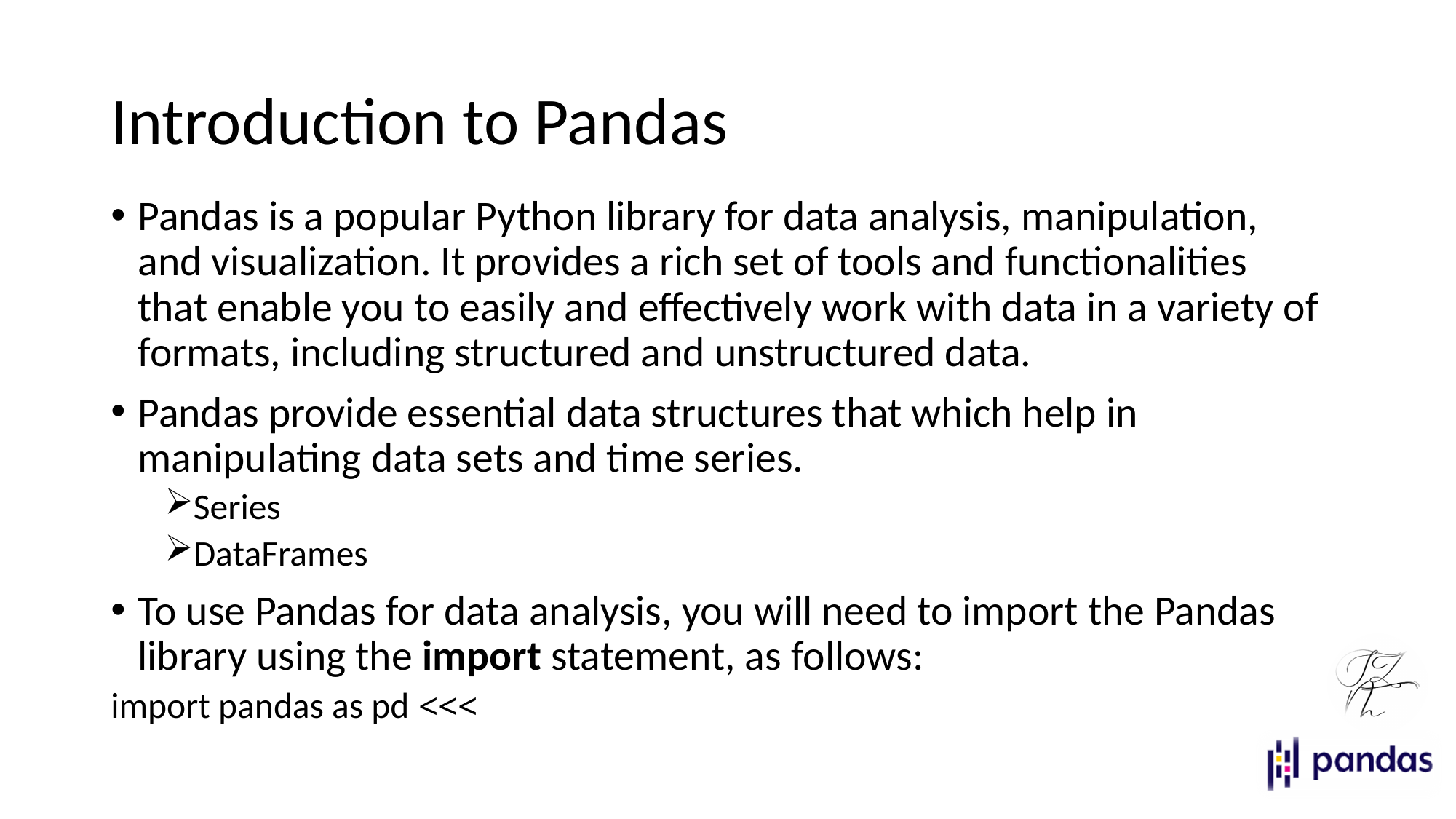

# Introduction to Pandas
Pandas is a popular Python library for data analysis, manipulation, and visualization. It provides a rich set of tools and functionalities that enable you to easily and effectively work with data in a variety of formats, including structured and unstructured data.
Pandas provide essential data structures that which help in manipulating data sets and time series.
Series
DataFrames
To use Pandas for data analysis, you will need to import the Pandas library using the import statement, as follows:
    >>> import pandas as pd